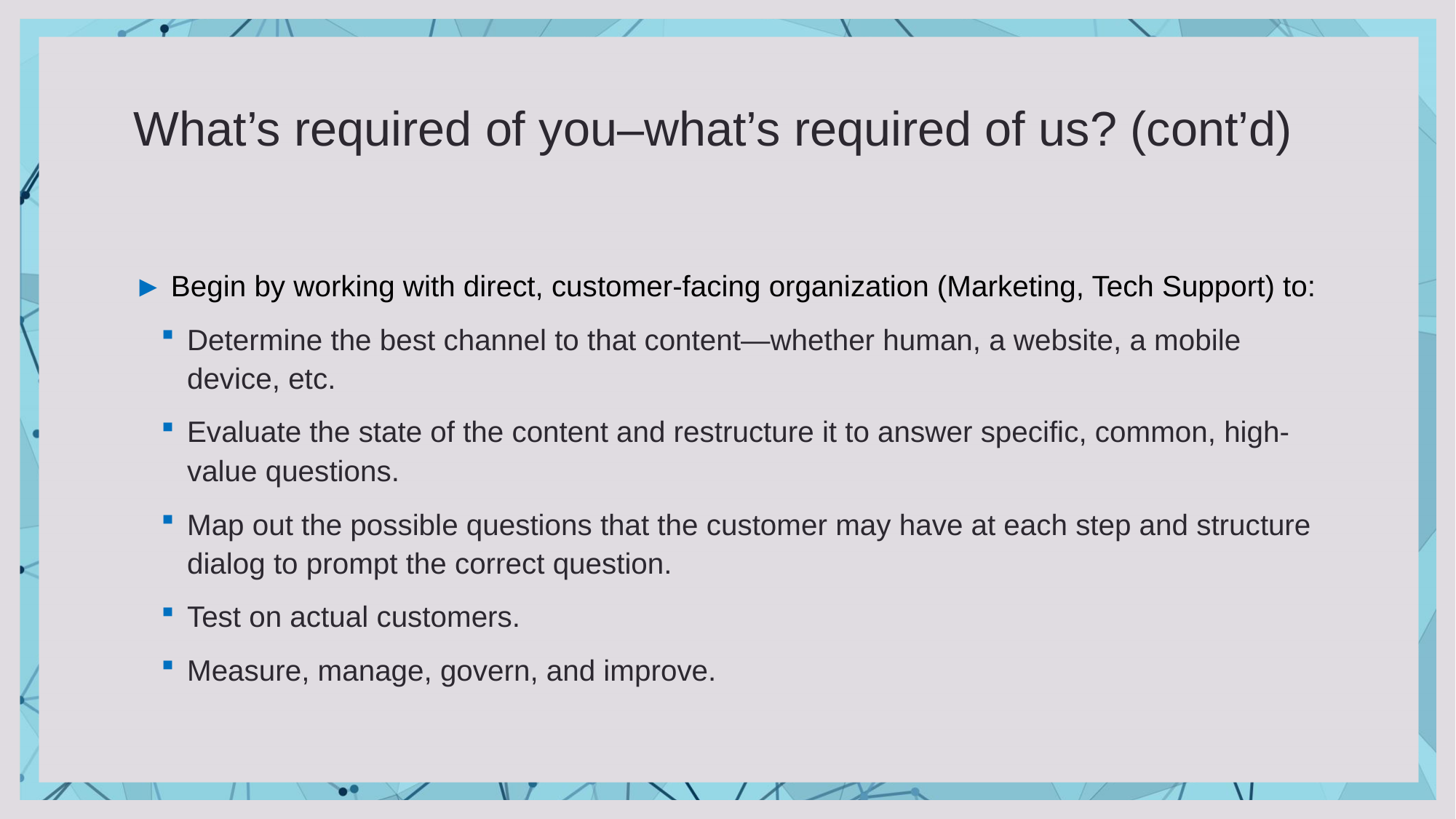

# What’s required of you–what’s required of us? (cont’d)
► Begin by working with direct, customer-facing organization (Marketing, Tech Support) to:
Determine the best channel to that content—whether human, a website, a mobile device, etc.
Evaluate the state of the content and restructure it to answer specific, common, high-value questions.
Map out the possible questions that the customer may have at each step and structure dialog to prompt the correct question.
Test on actual customers.
Measure, manage, govern, and improve.